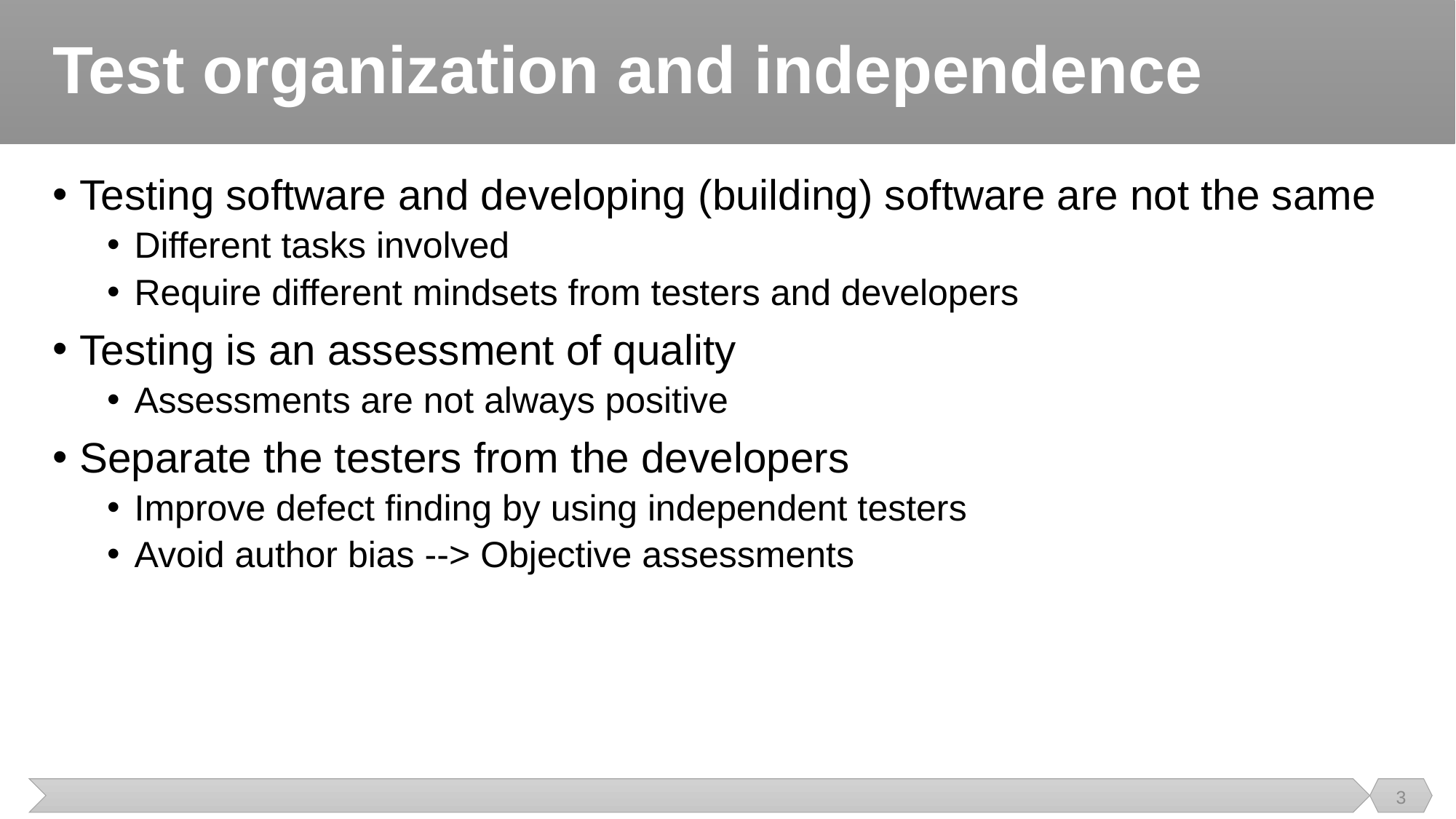

# Test organization and independence
Testing software and developing (building) software are not the same
Different tasks involved
Require different mindsets from testers and developers
Testing is an assessment of quality
Assessments are not always positive
Separate the testers from the developers
Improve defect finding by using independent testers
Avoid author bias --> Objective assessments
3